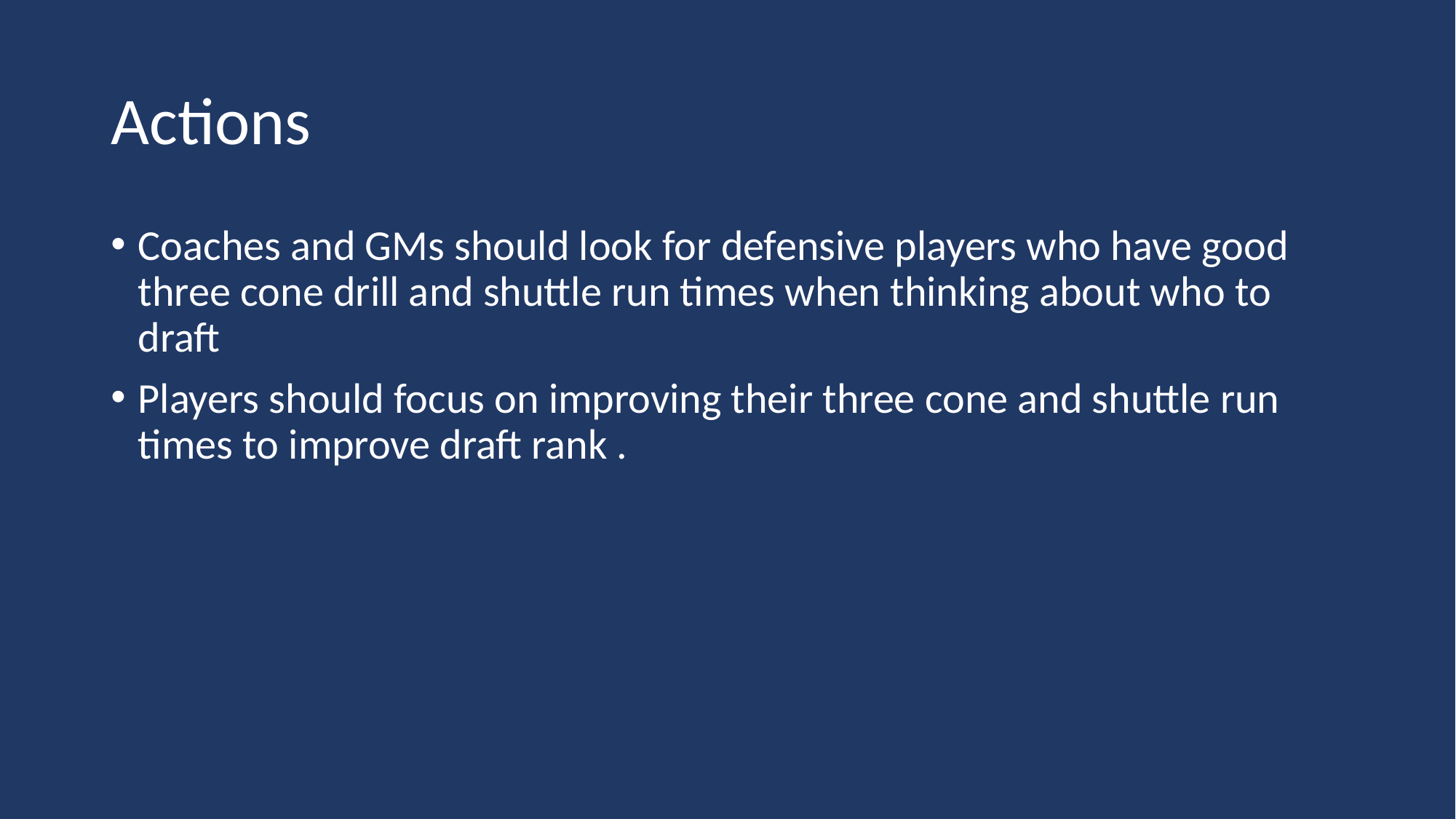

# Actions
Coaches and GMs should look for defensive players who have good three cone drill and shuttle run times when thinking about who to draft
Players should focus on improving their three cone and shuttle run times to improve draft rank .